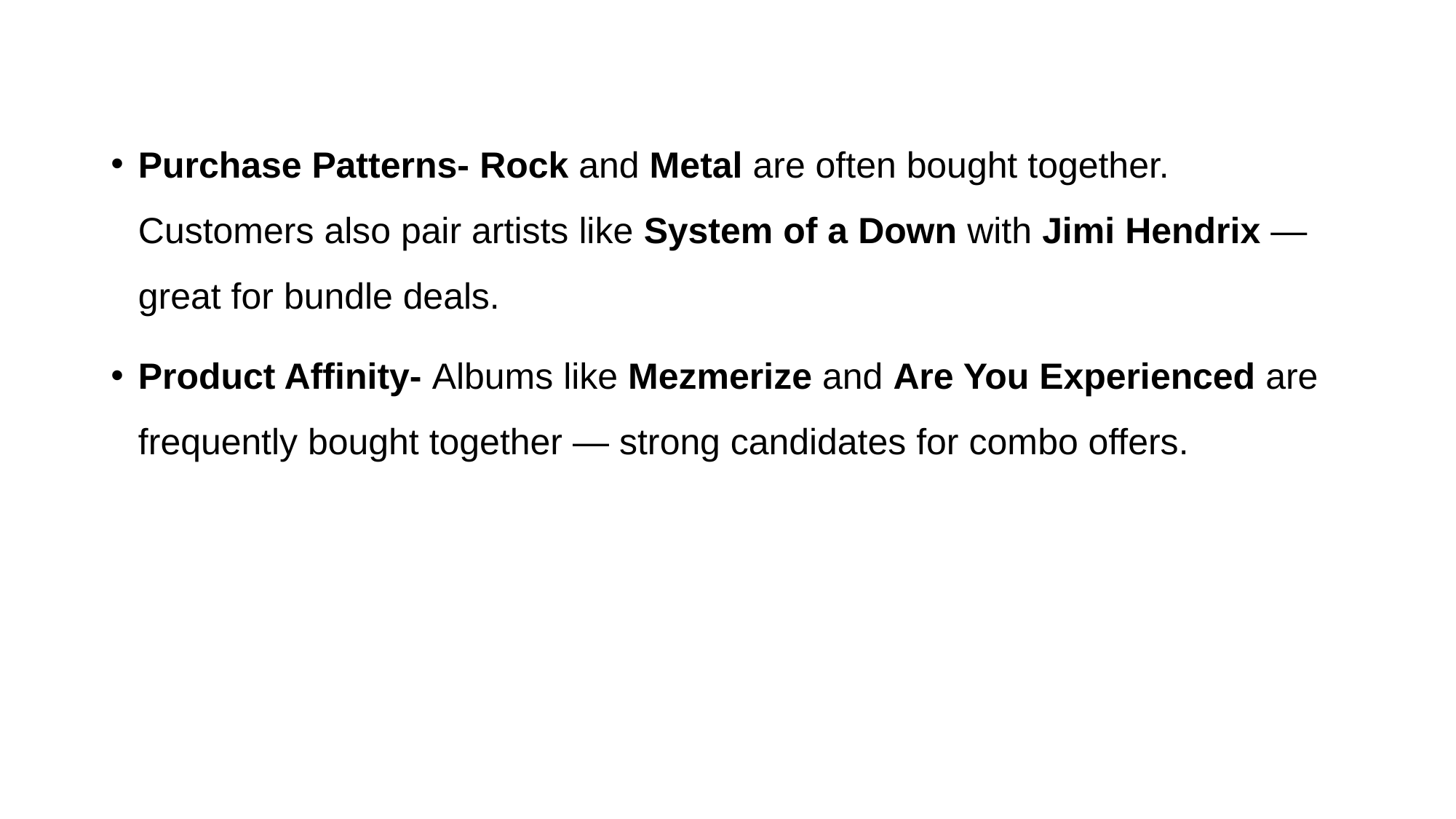

Purchase Patterns- Rock and Metal are often bought together. Customers also pair artists like System of a Down with Jimi Hendrix — great for bundle deals.
Product Affinity- Albums like Mezmerize and Are You Experienced are frequently bought together — strong candidates for combo offers.